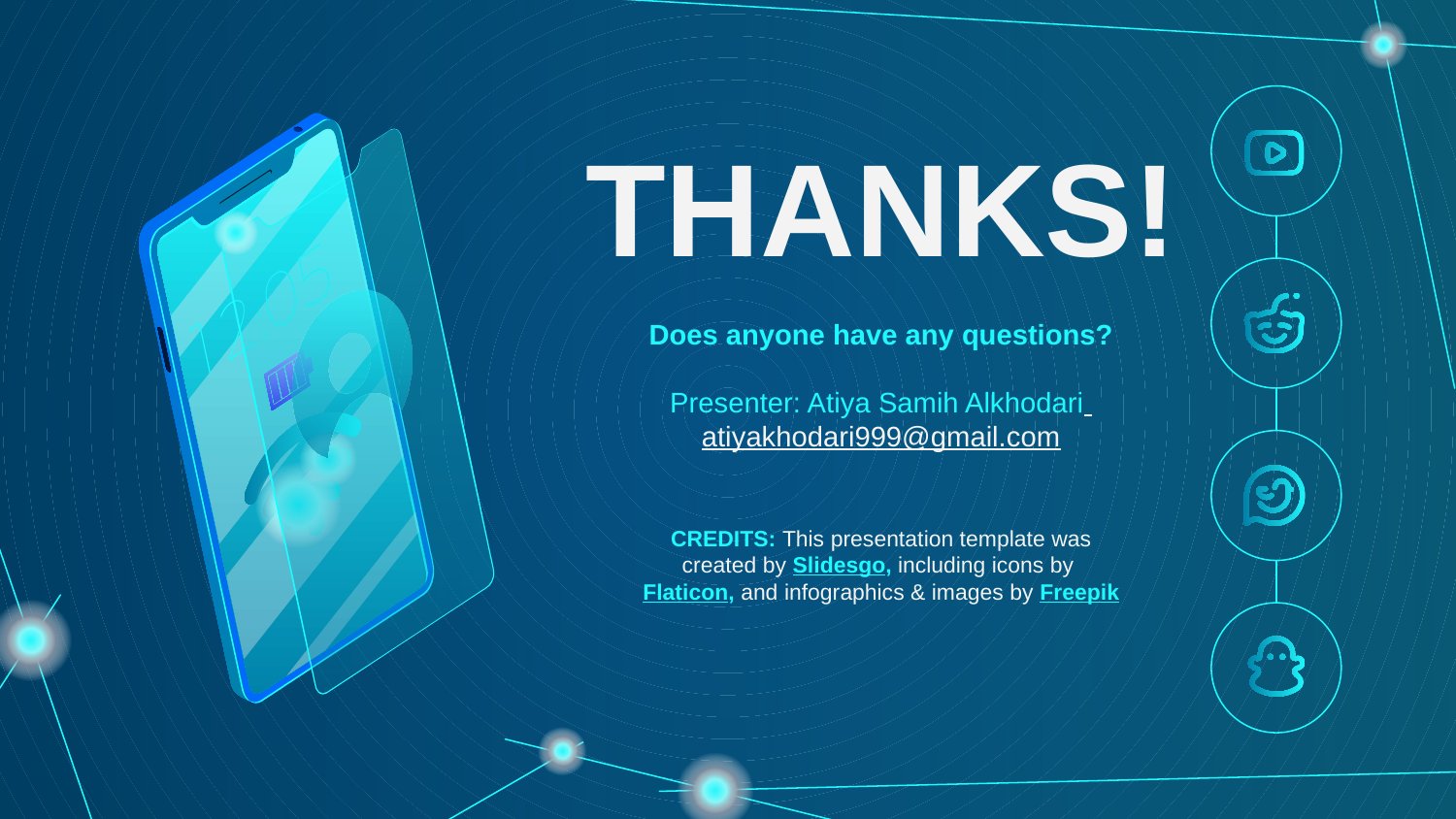

# THANKS!

Does anyone have any questions?

Presenter: Atiya Samih Alkhodari
atiyakhodari999@gmail.com